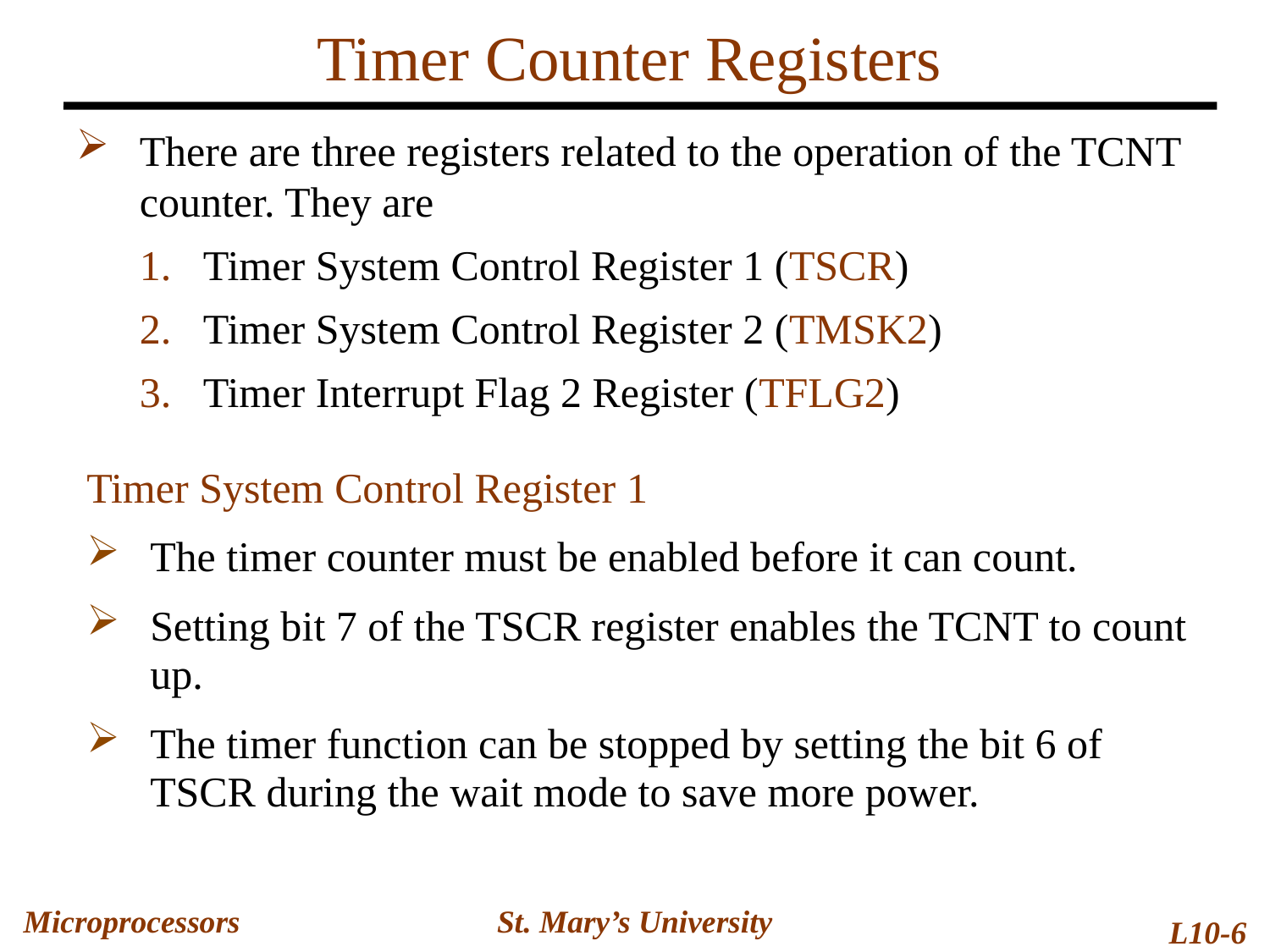

Timer Counter Registers

There are three registers related to the operation of the TCNT counter. They are
Timer System Control Register 1 (TSCR)
Timer System Control Register 2 (TMSK2)
Timer Interrupt Flag 2 Register (TFLG2)
Timer System Control Register 1
The timer counter must be enabled before it can count.
Setting bit 7 of the TSCR register enables the TCNT to count up.
The timer function can be stopped by setting the bit 6 of TSCR during the wait mode to save more power.
Microprocessors
St. Mary’s University
L10-6